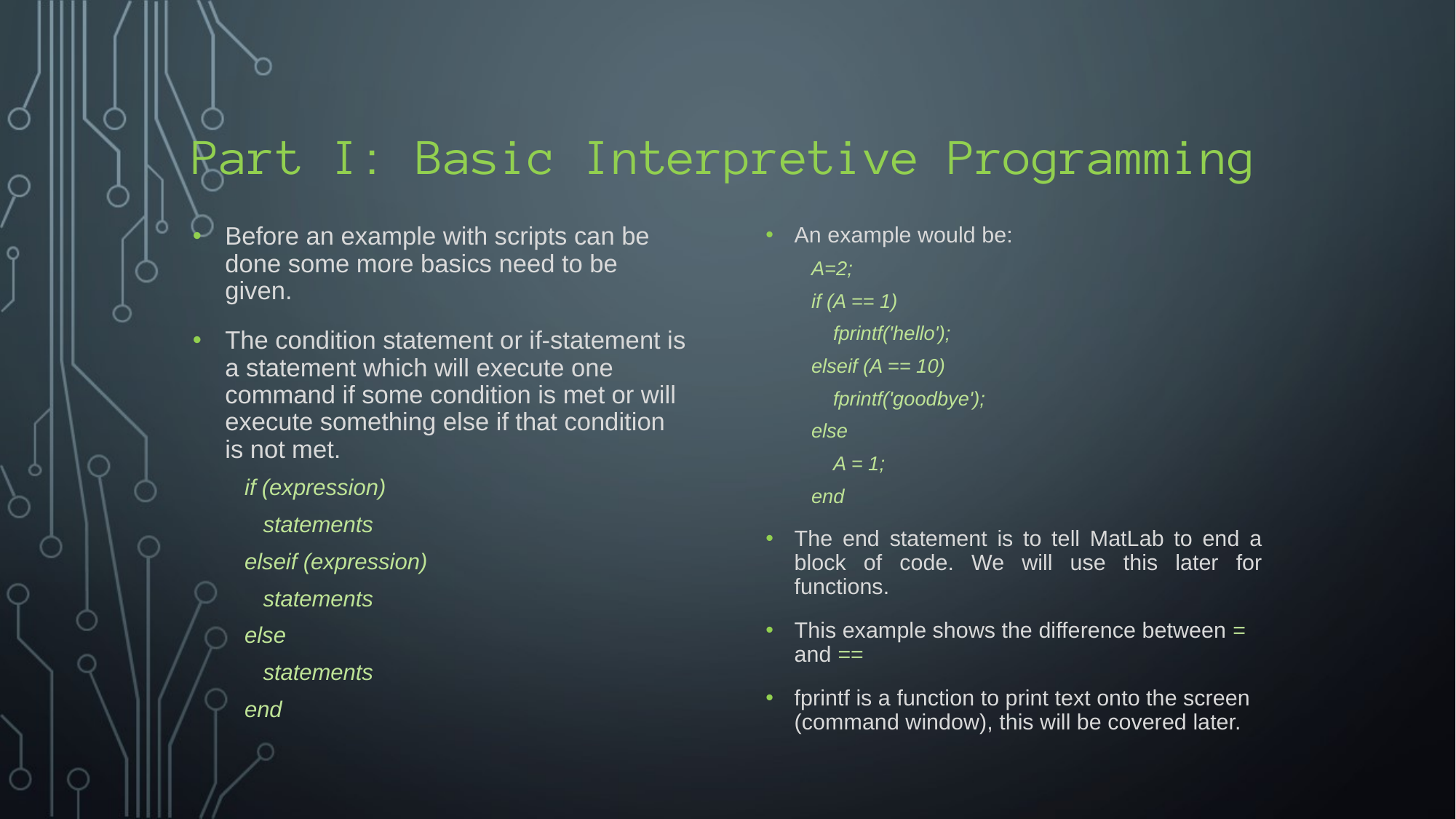

# Part I: Basic Interpretive Programming
Before an example with scripts can be done some more basics need to be given.
The condition statement or if-statement is a statement which will execute one command if some condition is met or will execute something else if that condition is not met.
if (expression)
   statements
elseif (expression)
   statements
else
   statements
end
An example would be:
A=2;
if (A == 1)
    fprintf('hello');
elseif (A == 10)
    fprintf('goodbye');
else
    A = 1;
end
The end statement is to tell MatLab to end a block of code. We will use this later for functions.
This example shows the difference between = and ==
fprintf is a function to print text onto the screen (command window), this will be covered later.